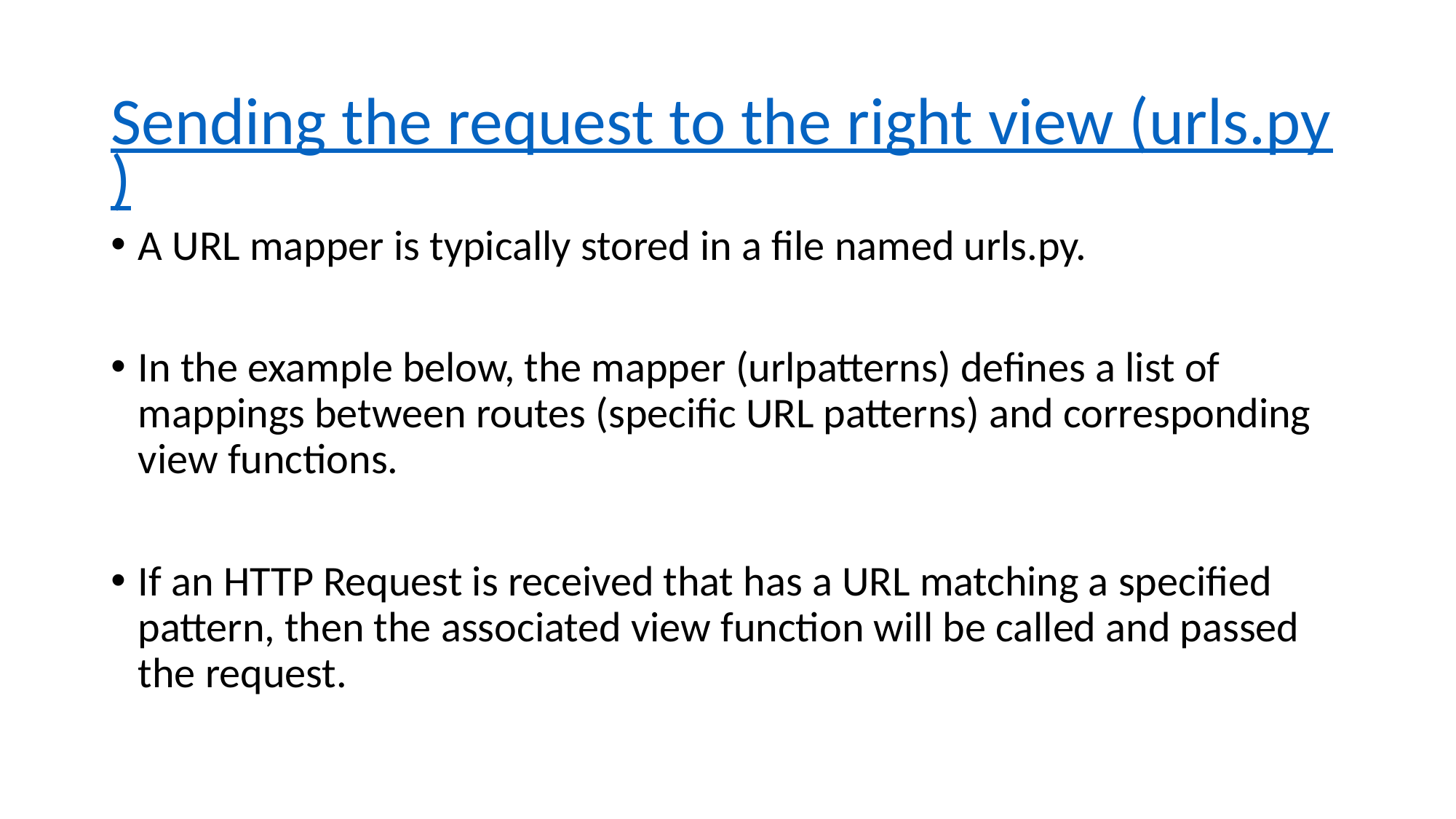

# Sending the request to the right view (urls.py)
A URL mapper is typically stored in a file named urls.py.

In the example below, the mapper (urlpatterns) defines a list of mappings between routes (specific URL patterns) and corresponding view functions.

If an HTTP Request is received that has a URL matching a specified pattern, then the associated view function will be called and passed the request.